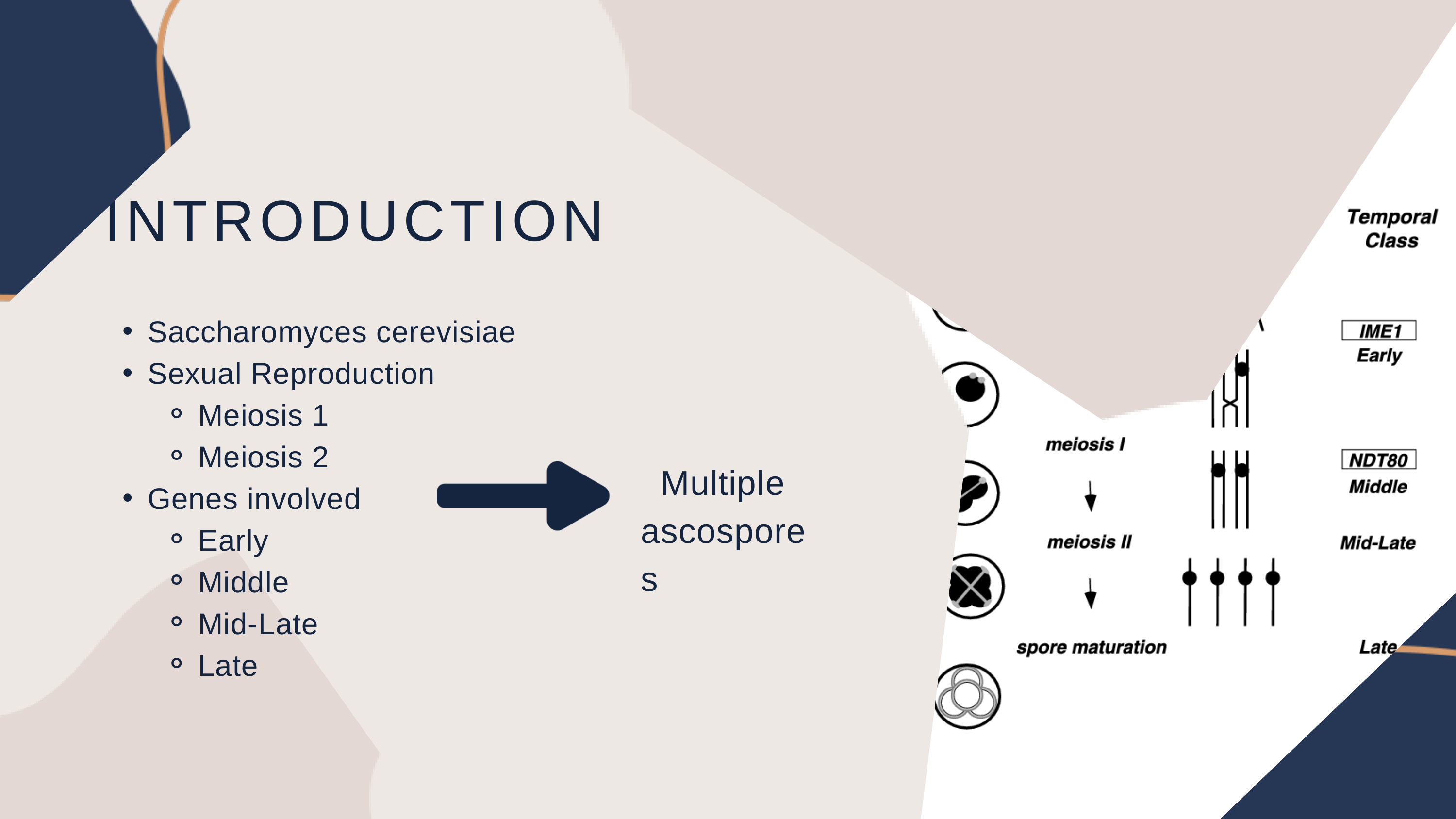

INTRODUCTION

Saccharomyces cerevisiae
Sexual Reproduction
Meiosis 1
Meiosis 2
Genes involved
Early
Middle
Mid-Late
Late

Multiple
ascospores